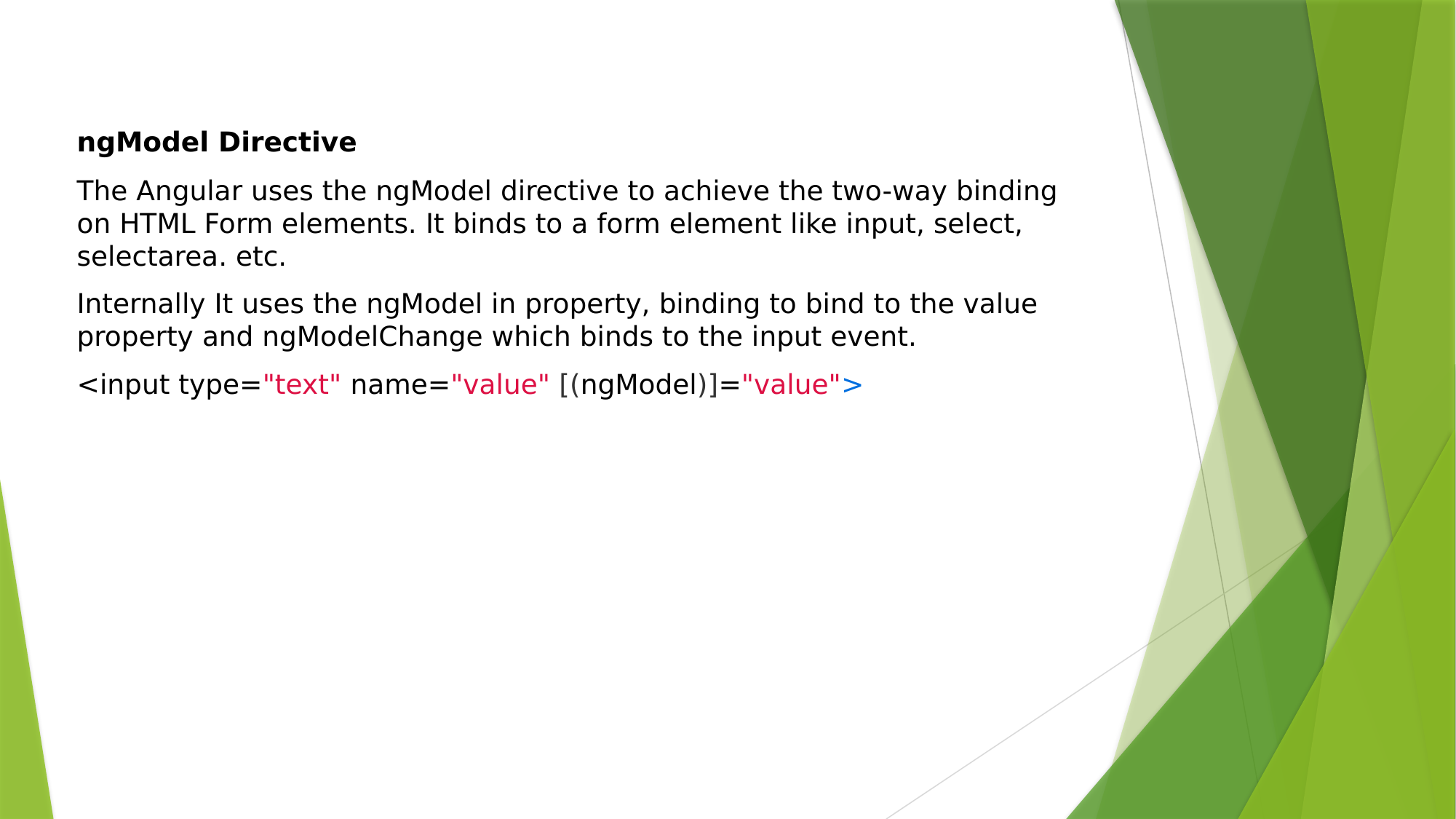

ngModel Directive
The Angular uses the ngModel directive to achieve the two-way binding on HTML Form elements. It binds to a form element like input, select, selectarea. etc.
Internally It uses the ngModel in property, binding to bind to the value property and ngModelChange which binds to the input event.
<input type="text" name="value" [(ngModel)]="value">